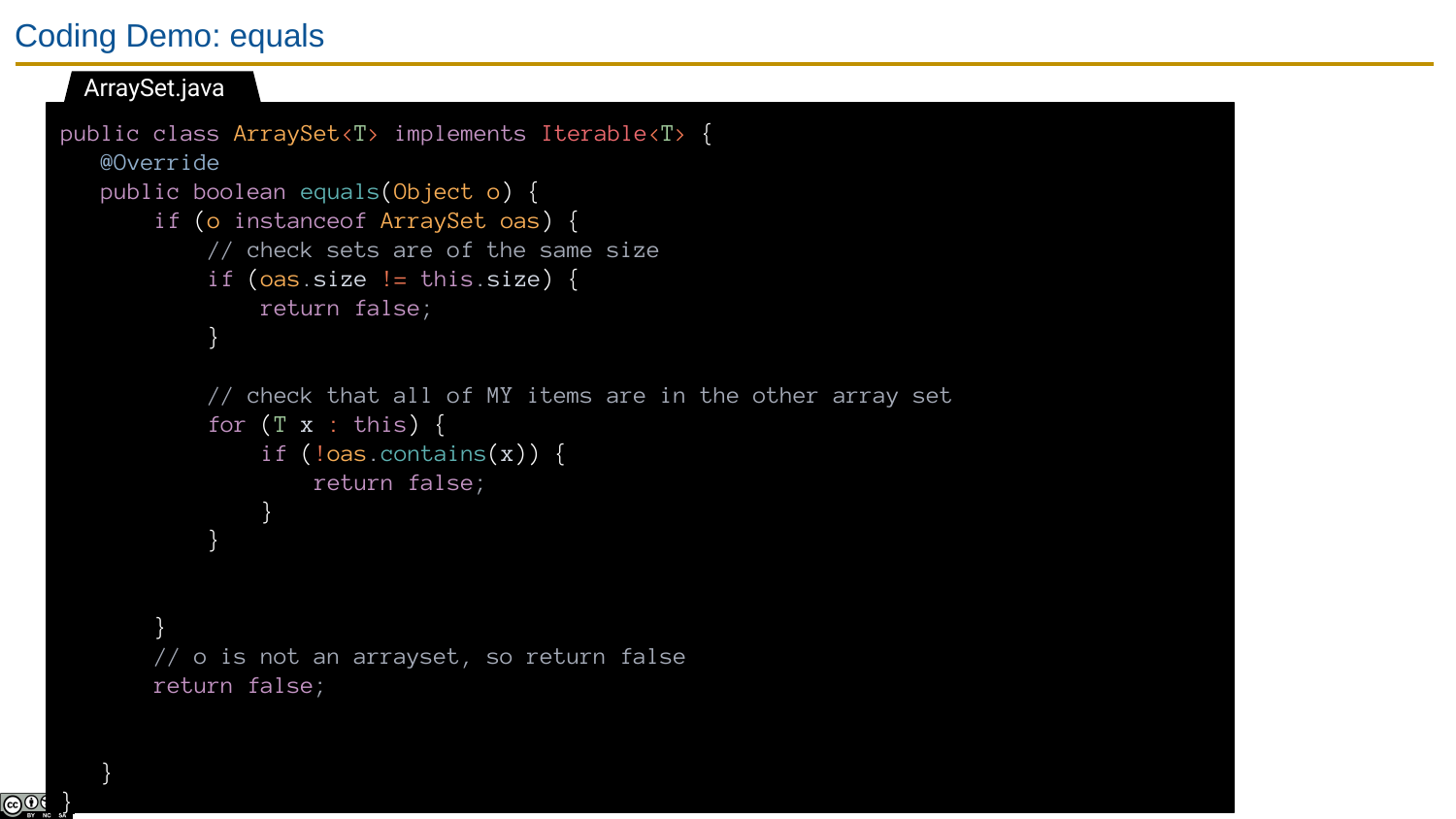

# Coding Demo: equals
ArraySet.java
public class ArraySet<T> implements Iterable<T> {
   @Override
   public boolean equals(Object o) {
       if (o instanceof ArraySet oas) {
           // check sets are of the same size
           if (oas.size != this.size) {
               return false;
           }

           // check that all of MY items are in the other array set
           for (T x : this) {
               if (!oas.contains(x)) {
                   return false;
               }
           }

       }
       // o is not an arrayset, so return false
       return false;

   }
}